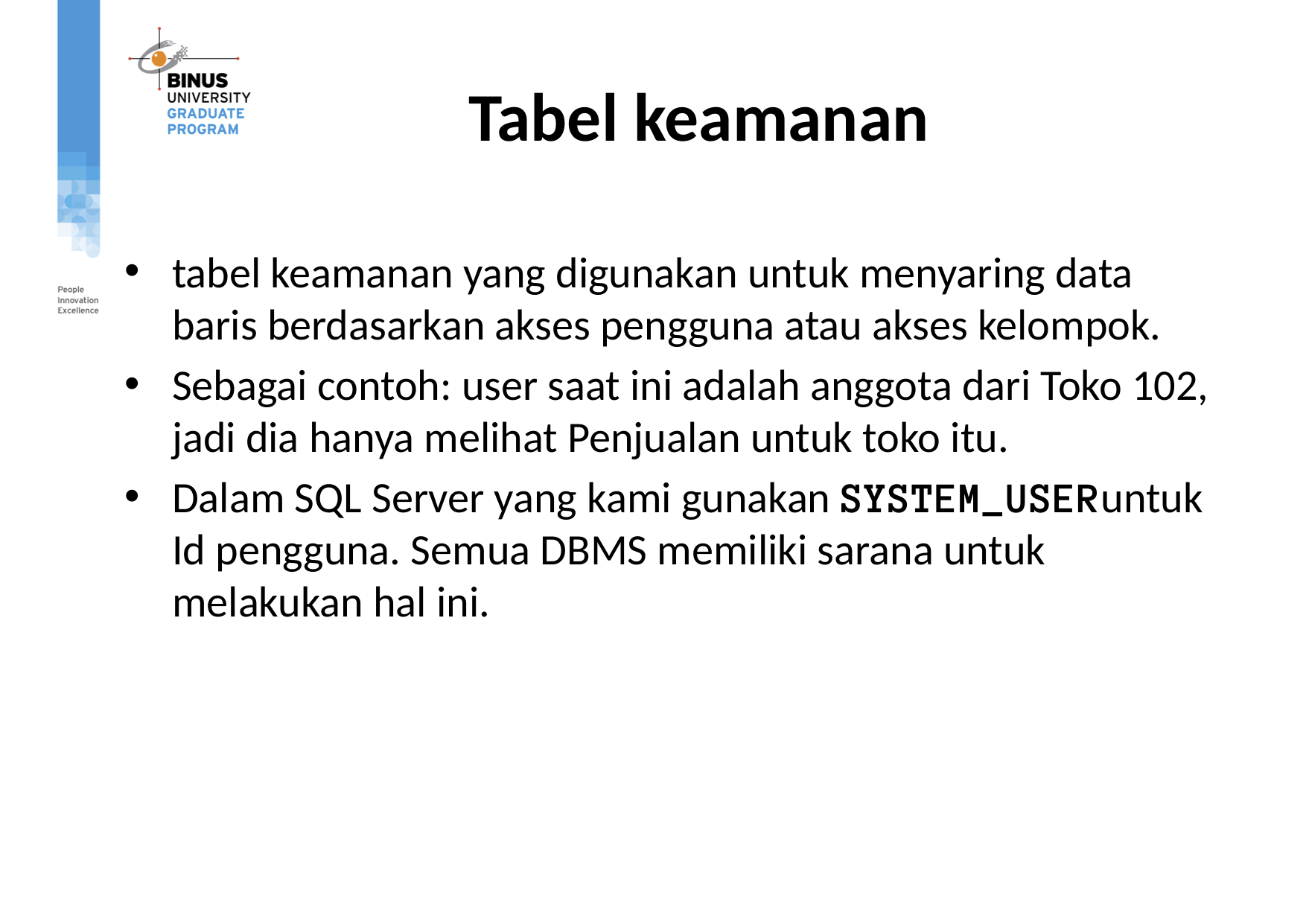

# Tabel keamanan
tabel keamanan yang digunakan untuk menyaring data baris berdasarkan akses pengguna atau akses kelompok.
Sebagai contoh: user saat ini adalah anggota dari Toko 102, jadi dia hanya melihat Penjualan untuk toko itu.
Dalam SQL Server yang kami gunakan SYSTEM_USERuntuk Id pengguna. Semua DBMS memiliki sarana untuk melakukan hal ini.